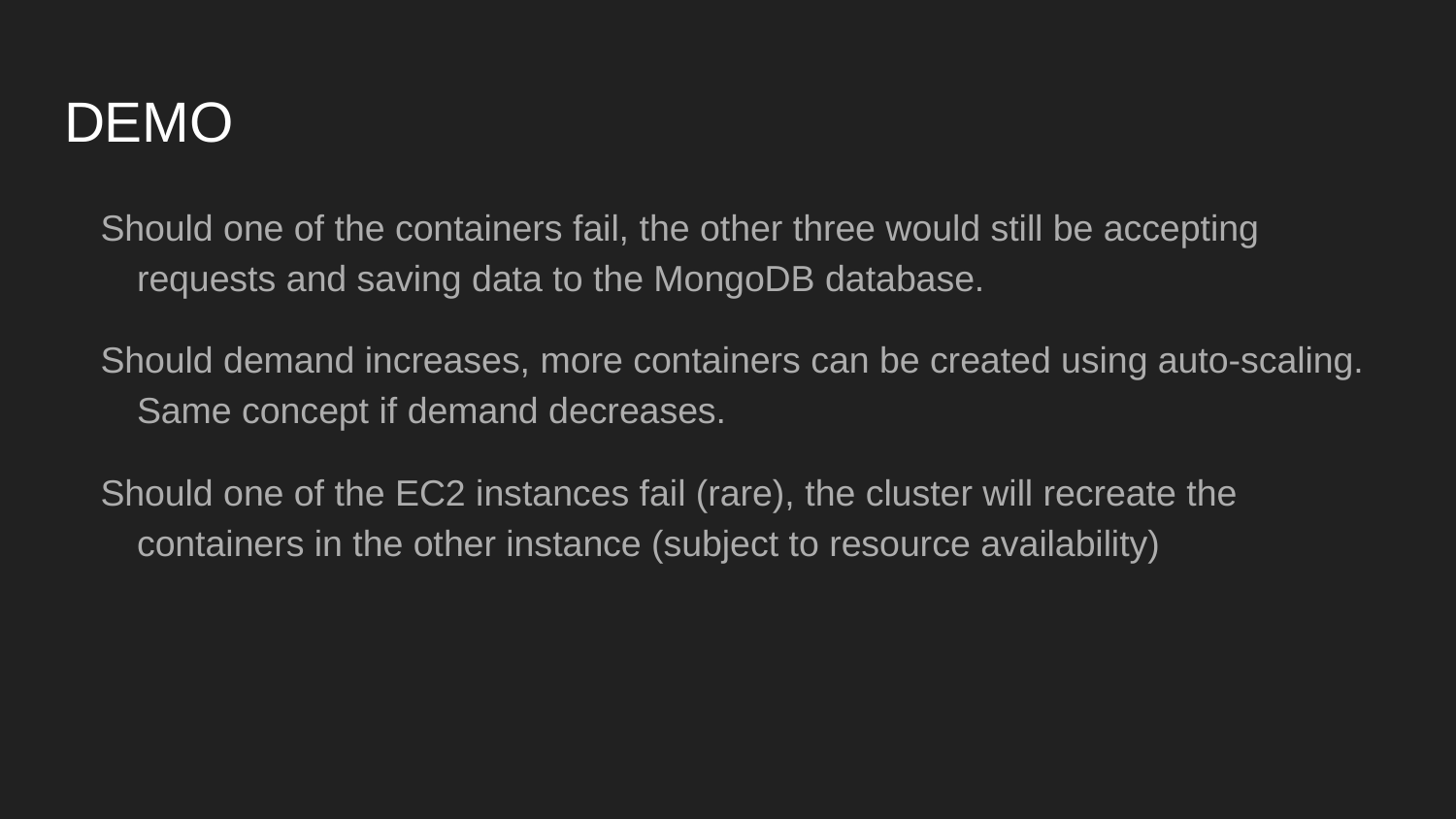

# DEMO
Should one of the containers fail, the other three would still be accepting requests and saving data to the MongoDB database.
Should demand increases, more containers can be created using auto-scaling. Same concept if demand decreases.
Should one of the EC2 instances fail (rare), the cluster will recreate the containers in the other instance (subject to resource availability)